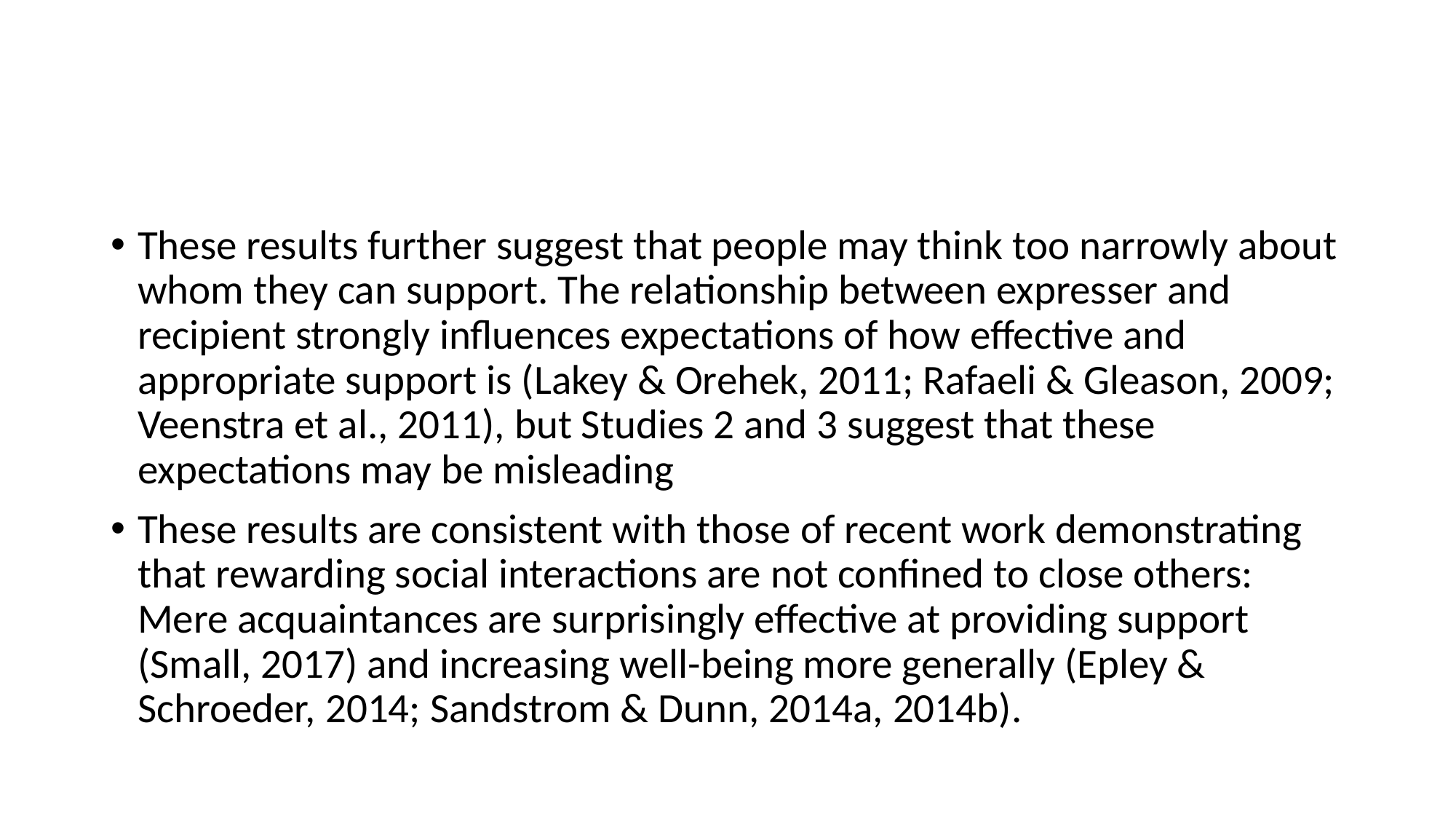

#
These results further suggest that people may think too narrowly about whom they can support. The relationship between expresser and recipient strongly influences expectations of how effective and appropriate support is (Lakey & Orehek, 2011; Rafaeli & Gleason, 2009; Veenstra et al., 2011), but Studies 2 and 3 suggest that these expectations may be misleading
These results are consistent with those of recent work demonstrating that rewarding social interactions are not confined to close others: Mere acquaintances are surprisingly effective at providing support (Small, 2017) and increasing well-being more generally (Epley & Schroeder, 2014; Sandstrom & Dunn, 2014a, 2014b).